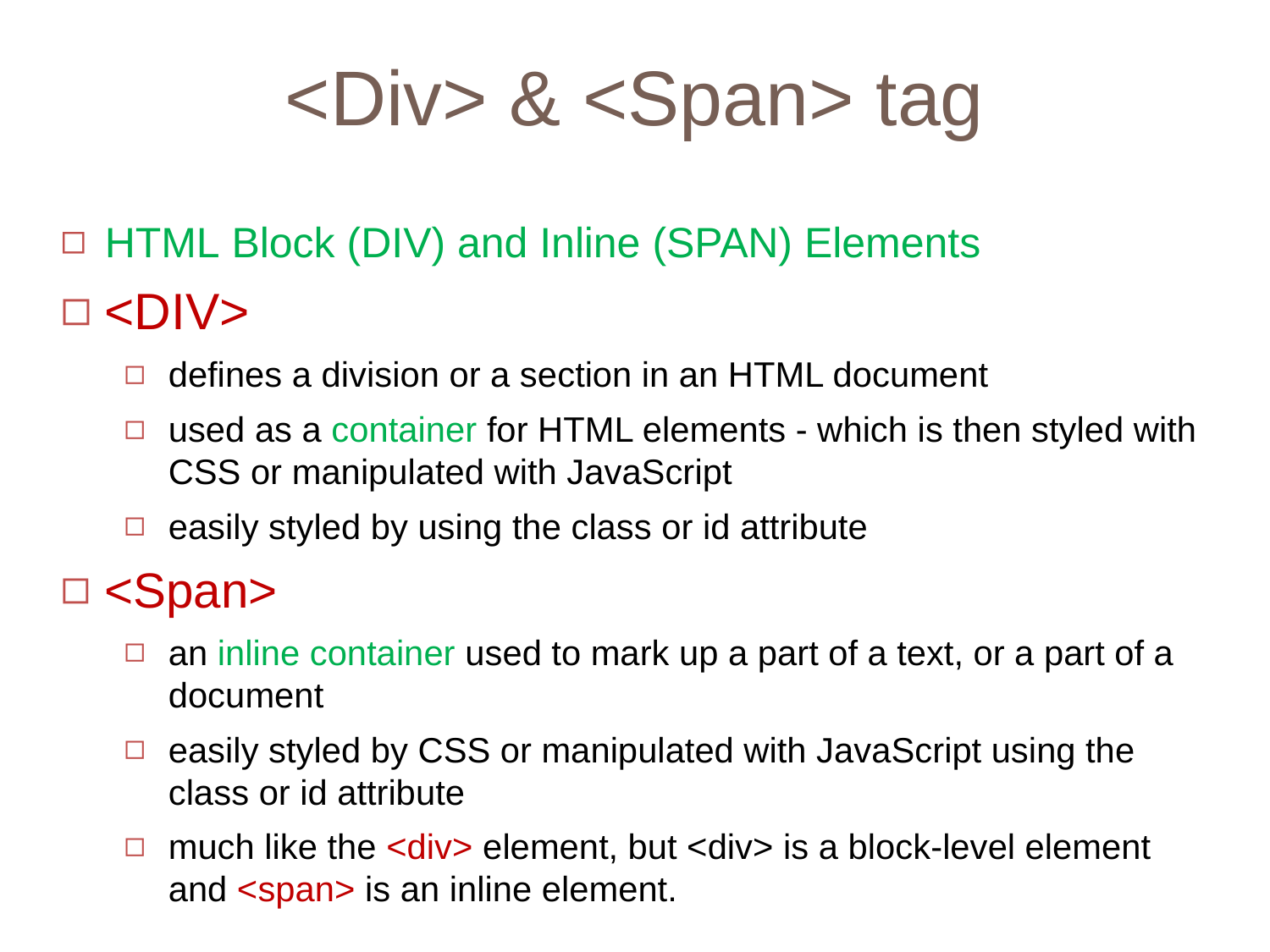

# <Div> & <Span> tag
HTML Block (DIV) and Inline (SPAN) Elements
<DIV>
defines a division or a section in an HTML document
used as a container for HTML elements - which is then styled with CSS or manipulated with JavaScript
easily styled by using the class or id attribute
<Span>
an inline container used to mark up a part of a text, or a part of a document
easily styled by CSS or manipulated with JavaScript using the class or id attribute
much like the <div> element, but <div> is a block-level element and <span> is an inline element.